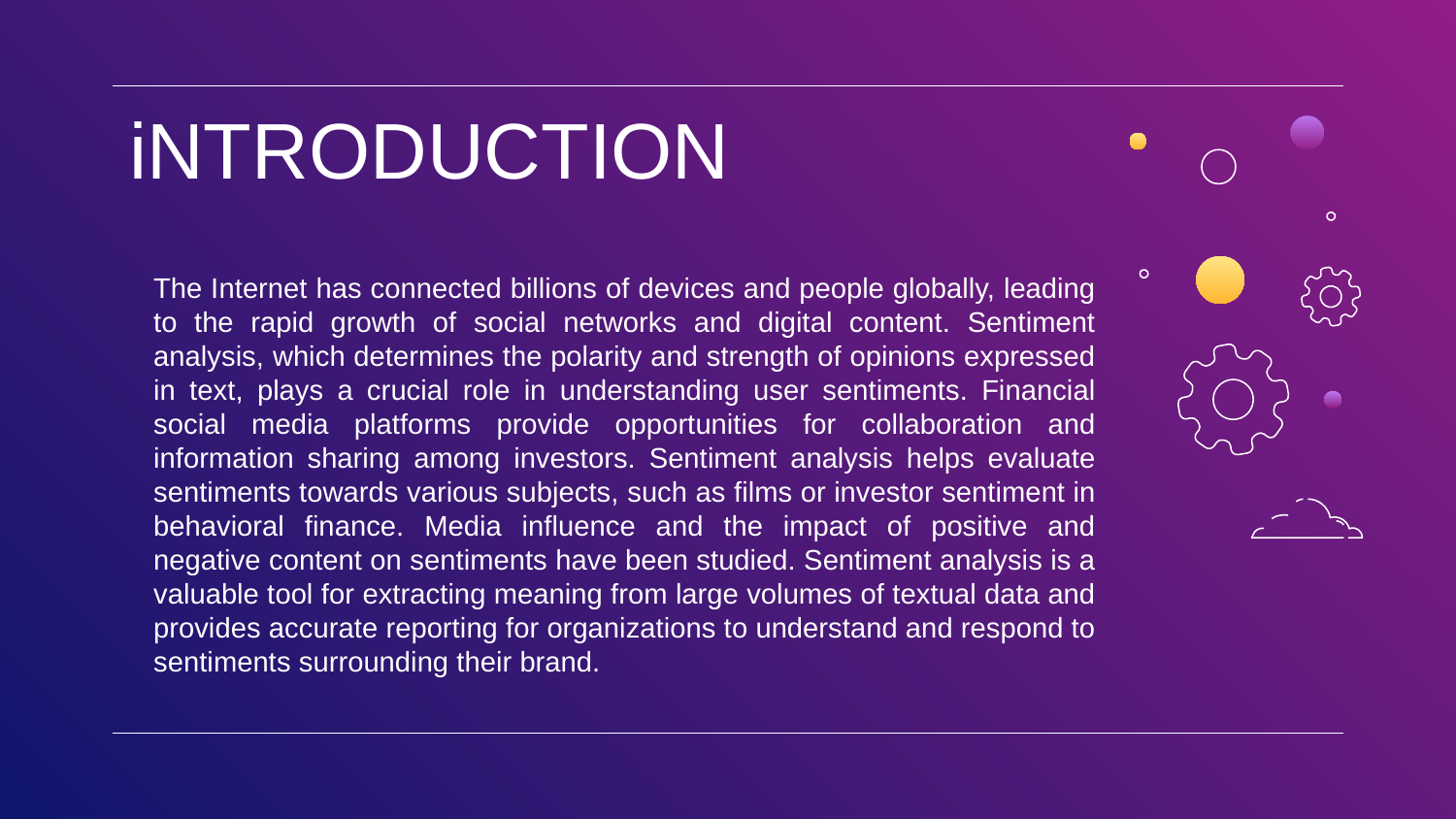

# iNTRODUCTION

The Internet has connected billions of devices and people globally, leading to the rapid growth of social networks and digital content. Sentiment analysis, which determines the polarity and strength of opinions expressed in text, plays a crucial role in understanding user sentiments. Financial social media platforms provide opportunities for collaboration and information sharing among investors. Sentiment analysis helps evaluate sentiments towards various subjects, such as films or investor sentiment in behavioral finance. Media influence and the impact of positive and negative content on sentiments have been studied. Sentiment analysis is a valuable tool for extracting meaning from large volumes of textual data and provides accurate reporting for organizations to understand and respond to sentiments surrounding their brand.